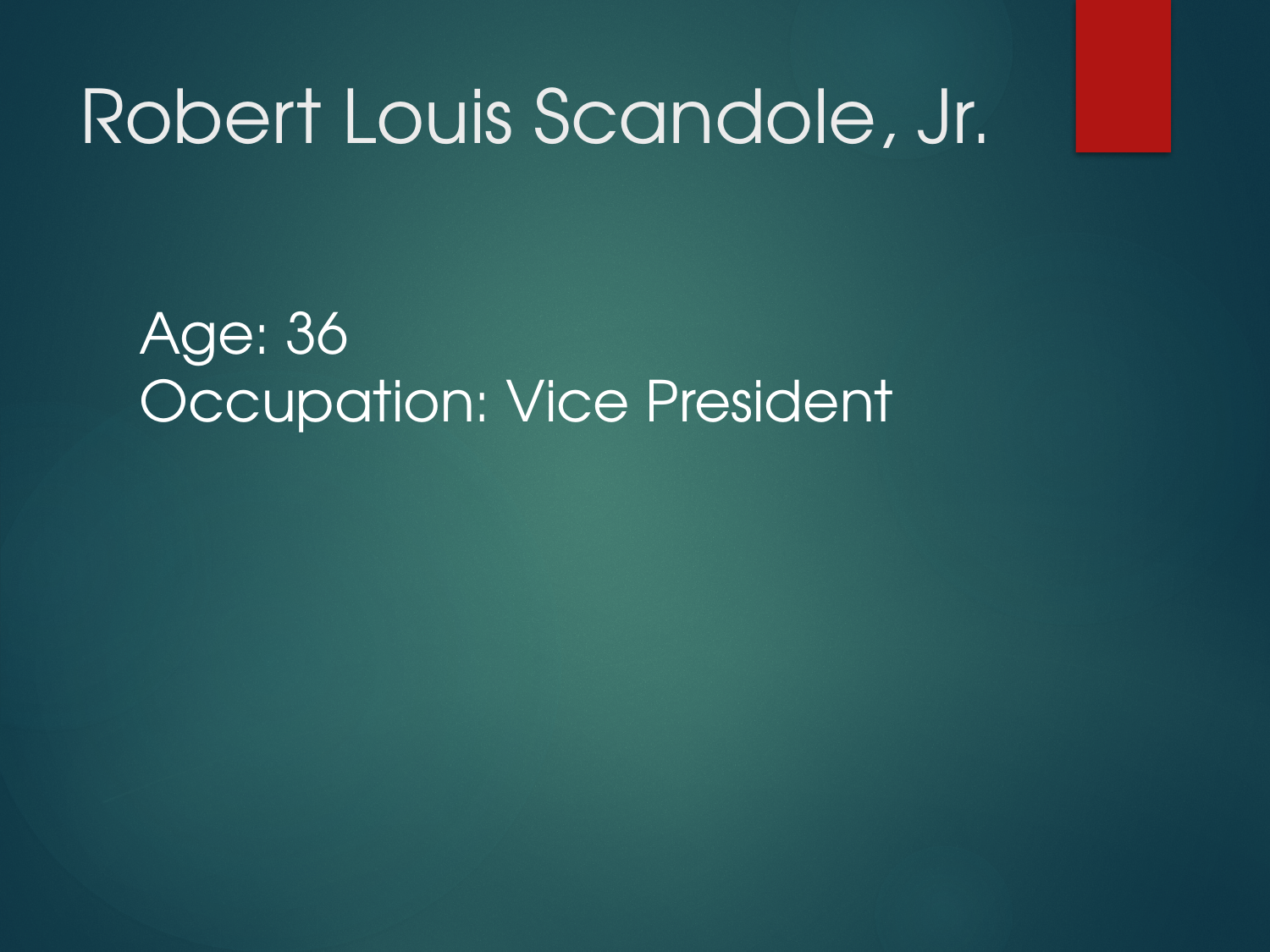

# Robert Louis Scandole, Jr.

Age: 36
Occupation: Vice President